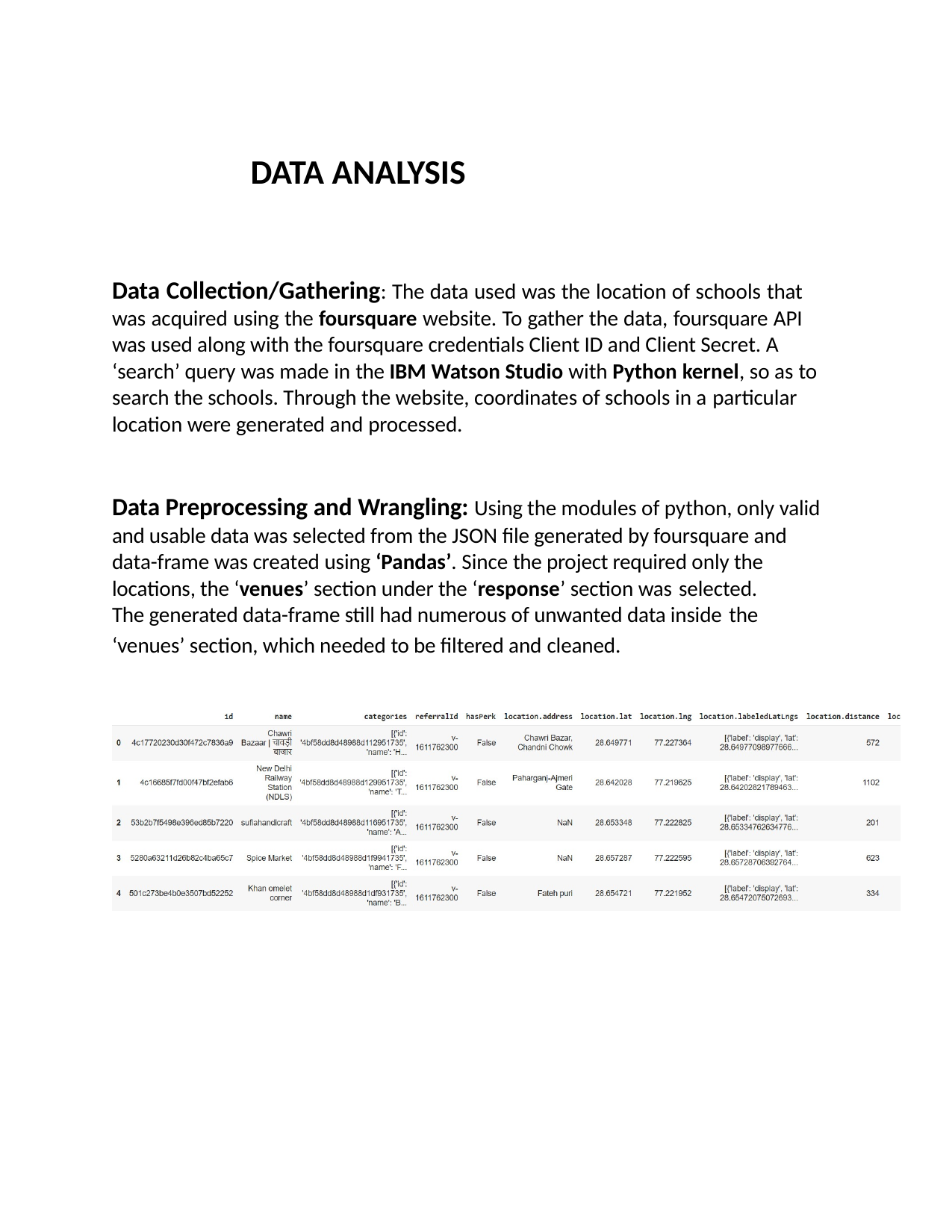

# DATA ANALYSIS
Data Collection/Gathering: The data used was the location of schools that  was acquired using the foursquare website. To gather the data, foursquare API  was used along with the foursquare credentials Client ID and Client Secret. A
‘search’ query was made in the IBM Watson Studio with Python kernel, so as to  search the schools. Through the website, coordinates of schools in a particular
location were generated and processed.

Data Preprocessing and Wrangling: Using the modules of python, only valid  and usable data was selected from the JSON file generated by foursquare and  data-frame was created using ‘Pandas’. Since the project required only the  locations, the ‘venues’ section under the ‘response’ section was selected.
The generated data-frame still had numerous of unwanted data inside the
‘venues’ section, which needed to be filtered and cleaned.